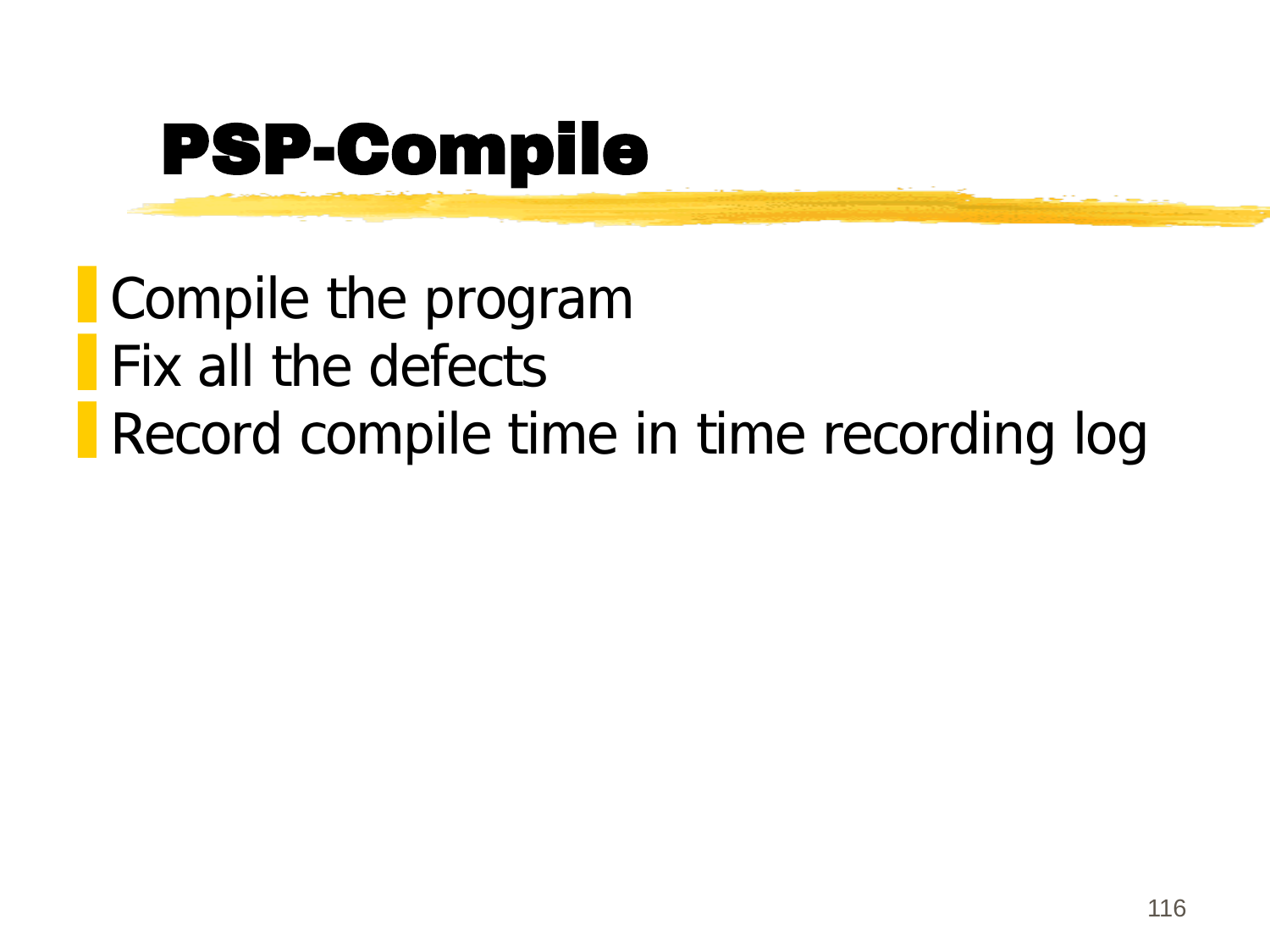

# PSP-Compile
Compile the program
Fix all the defects
Record compile time in time recording log
116